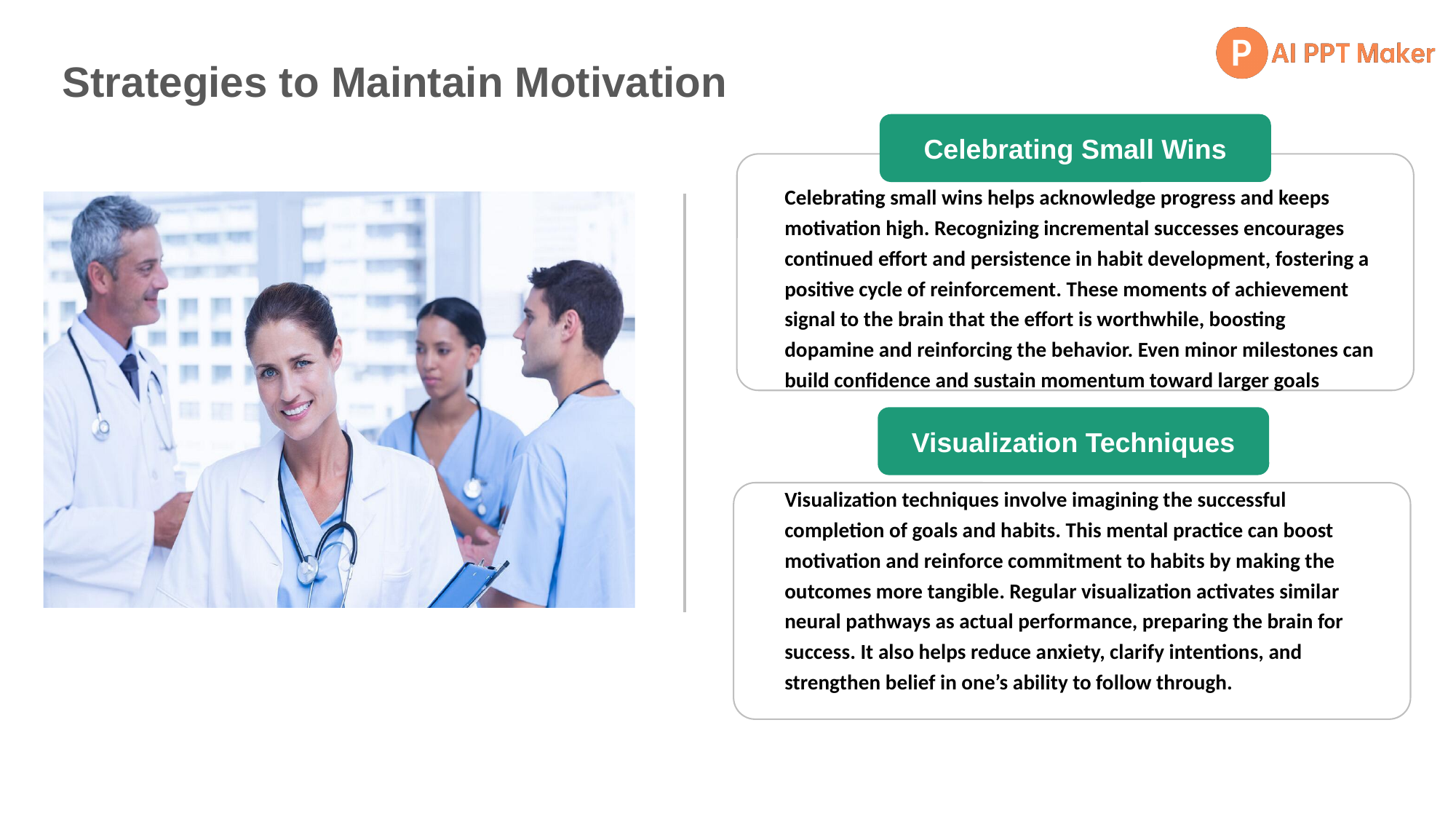

Strategies to Maintain Motivation
Celebrating Small Wins

Celebrating small wins helps acknowledge progress and keeps motivation high. Recognizing incremental successes encourages continued effort and persistence in habit development, fostering a positive cycle of reinforcement. These moments of achievement signal to the brain that the effort is worthwhile, boosting dopamine and reinforcing the behavior. Even minor milestones can build confidence and sustain momentum toward larger goals

Visualization Techniques
Visualization techniques involve imagining the successful completion of goals and habits. This mental practice can boost motivation and reinforce commitment to habits by making the outcomes more tangible. Regular visualization activates similar neural pathways as actual performance, preparing the brain for success. It also helps reduce anxiety, clarify intentions, and strengthen belief in one’s ability to follow through.